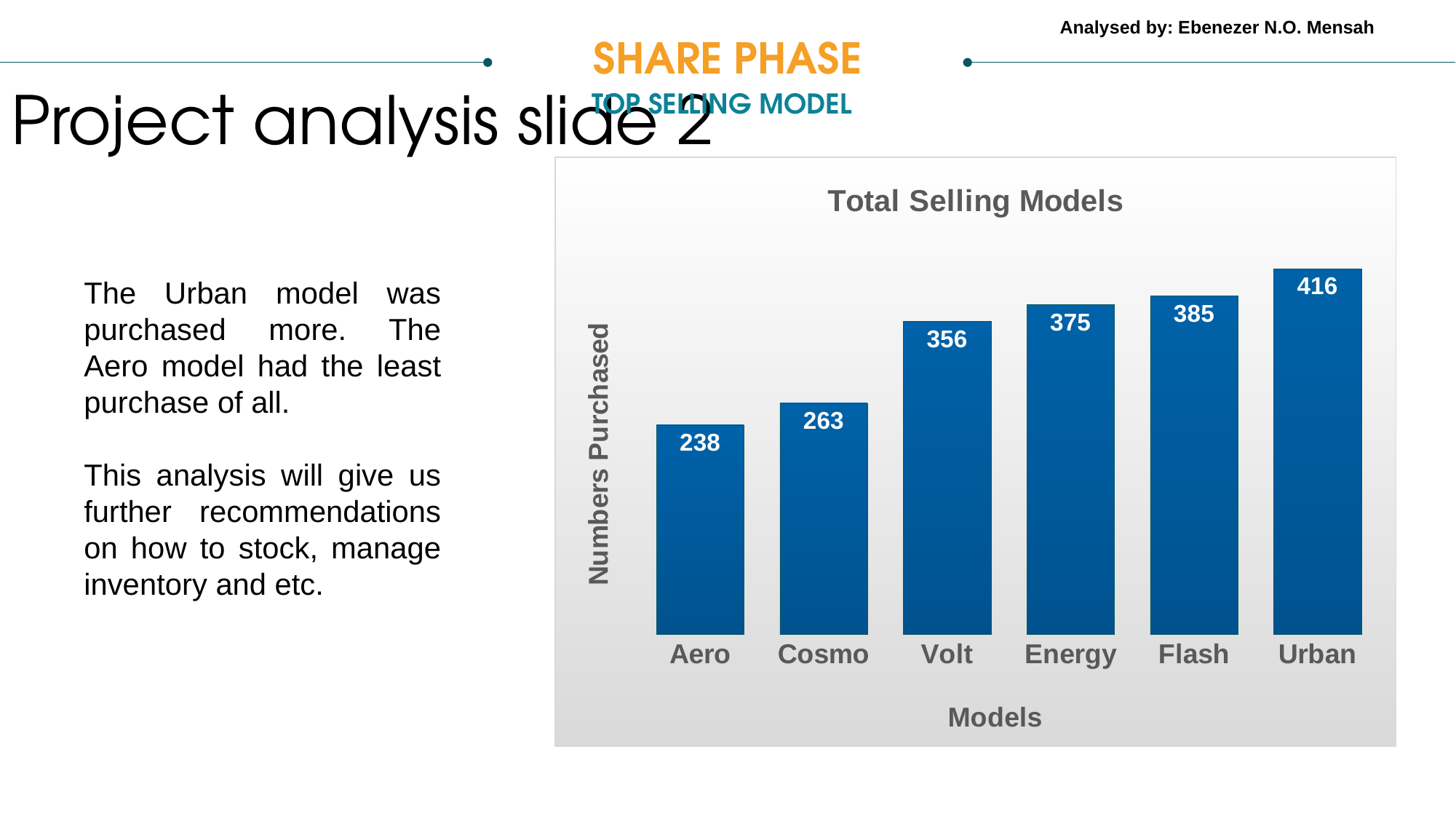

SHARE PHASE
Project analysis slide 2
TOP SELLING MODEL

### Chart: Total Selling Models

| Category | Total |
|---|---|
| Aero | 238.0 |
| Cosmo | 263.0 |
| Volt | 356.0 |
| Energy | 375.0 |
| Flash | 385.0 |
| Urban | 416.0 |
The Urban model was purchased more. The Aero model had the least purchase of all.

This analysis will give us further recommendations on how to stock, manage inventory and etc.